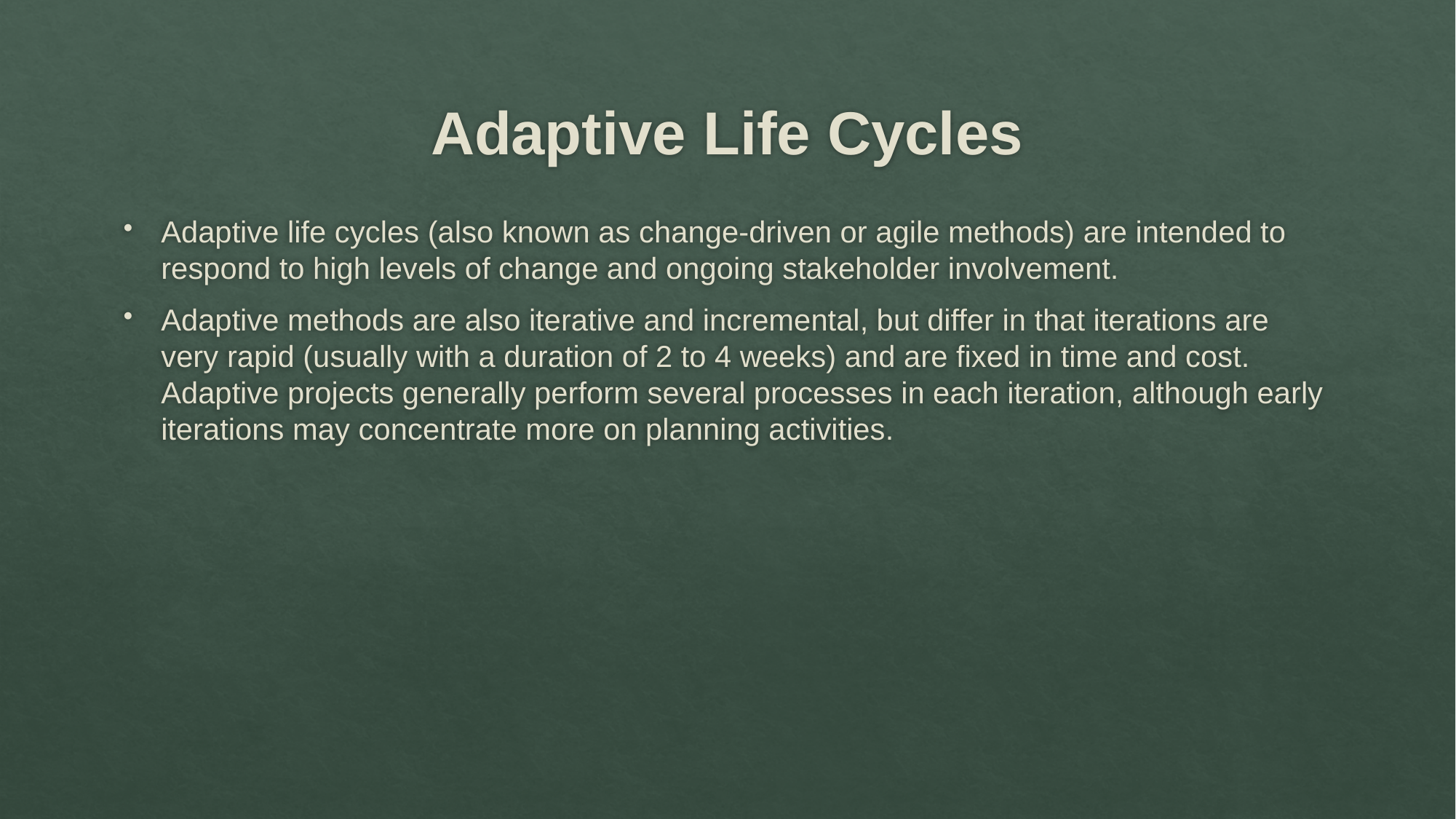

# Adaptive Life Cycles
Adaptive life cycles (also known as change-driven or agile methods) are intended to respond to high levels of change and ongoing stakeholder involvement.
Adaptive methods are also iterative and incremental, but differ in that iterations are very rapid (usually with a duration of 2 to 4 weeks) and are fixed in time and cost. Adaptive projects generally perform several processes in each iteration, although early iterations may concentrate more on planning activities.